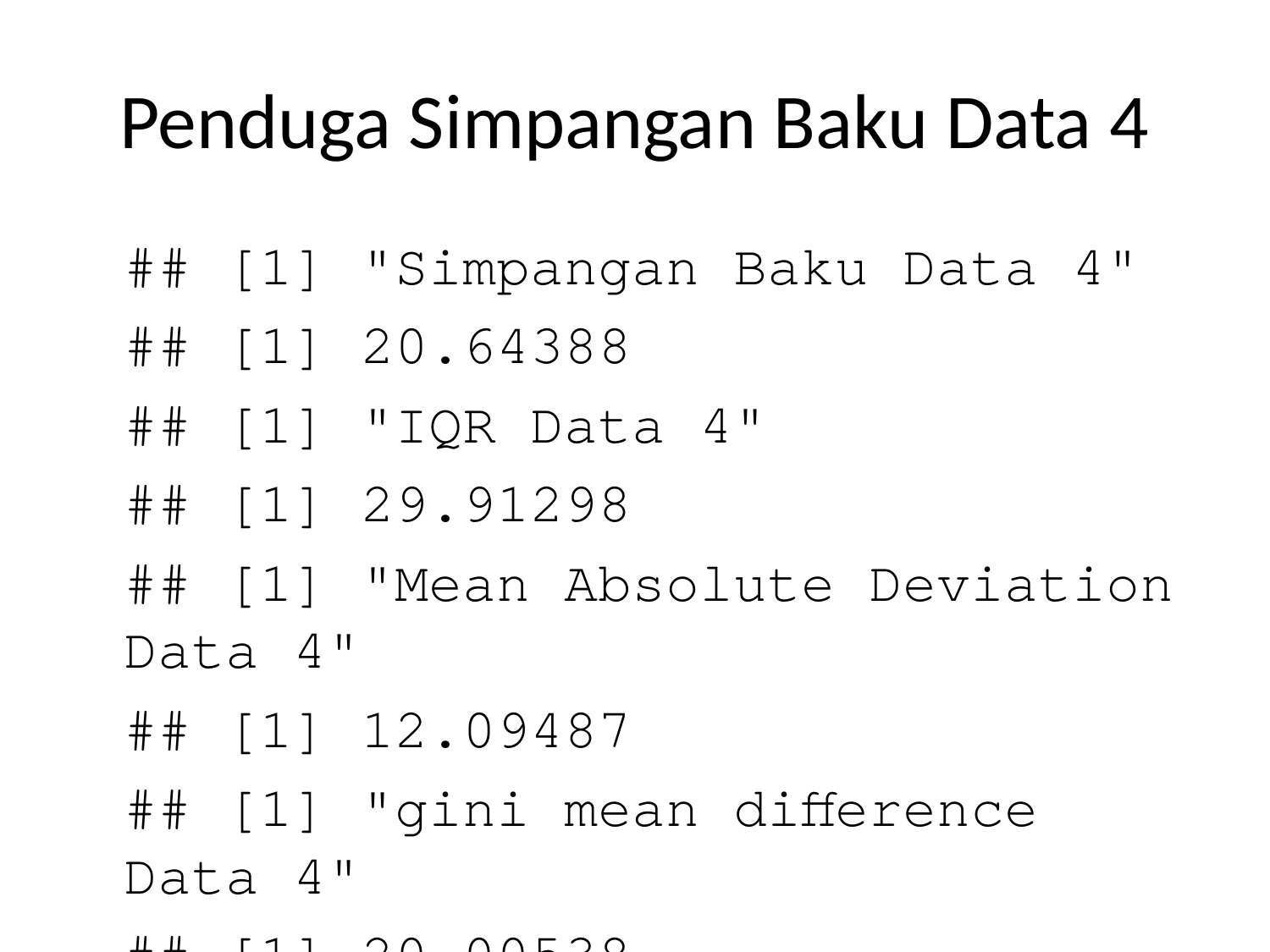

# Penduga Simpangan Baku Data 4
## [1] "Simpangan Baku Data 4"
## [1] 20.64388
## [1] "IQR Data 4"
## [1] 29.91298
## [1] "Mean Absolute Deviation Data 4"
## [1] 12.09487
## [1] "gini mean difference Data 4"
## [1] 20.00538